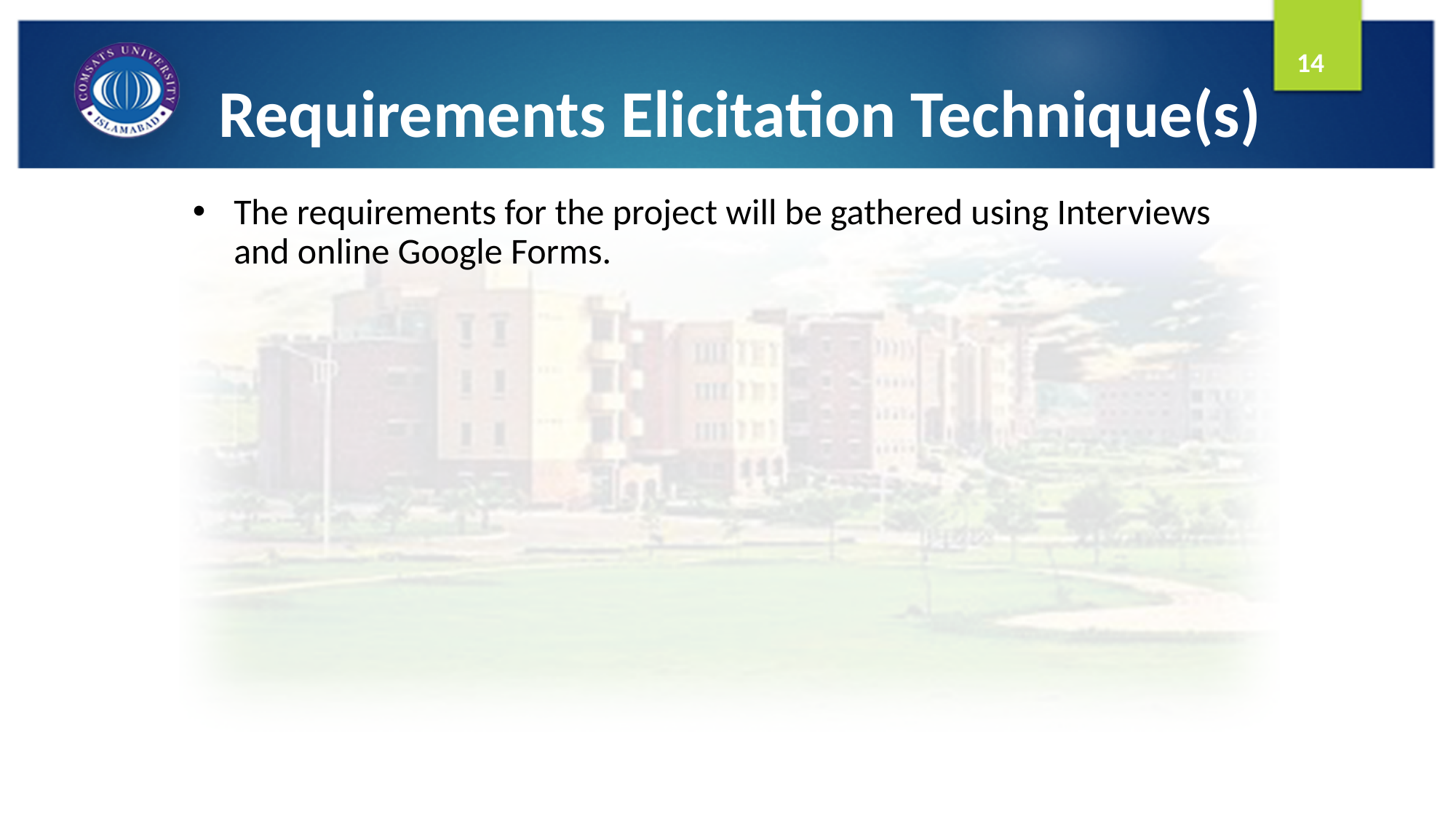

# Requirements Elicitation Technique(s)
14
The requirements for the project will be gathered using Interviews and online Google Forms.